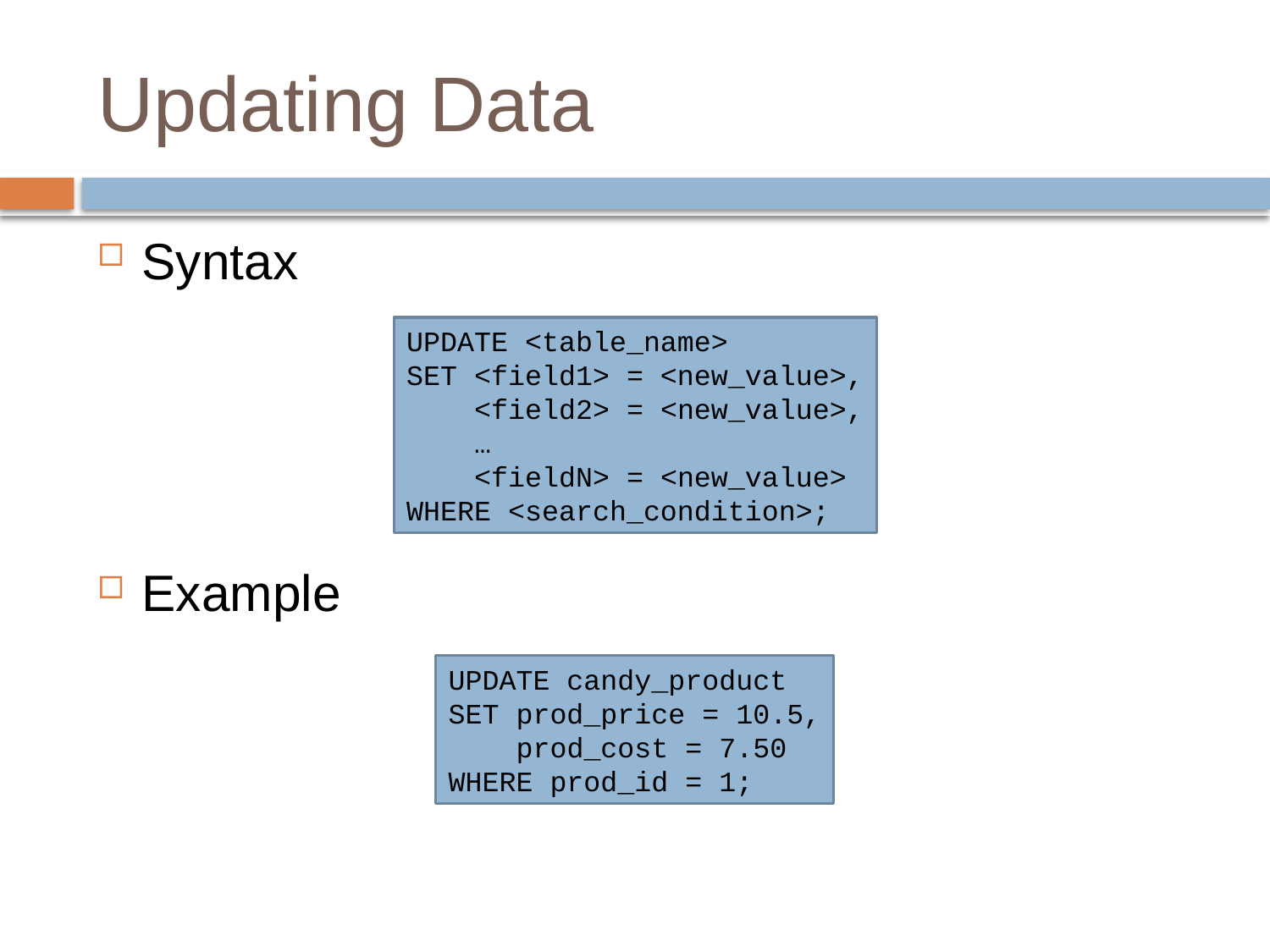

# Updating Data
Syntax

Example

UPDATE <table_name>
SET <field1> = <new_value>,
    <field2> = <new_value>,
    …
    <fieldN> = <new_value>
WHERE <search_condition>;
UPDATE candy_product
SET prod_price = 10.5,
    prod_cost = 7.50
WHERE prod_id = 1;